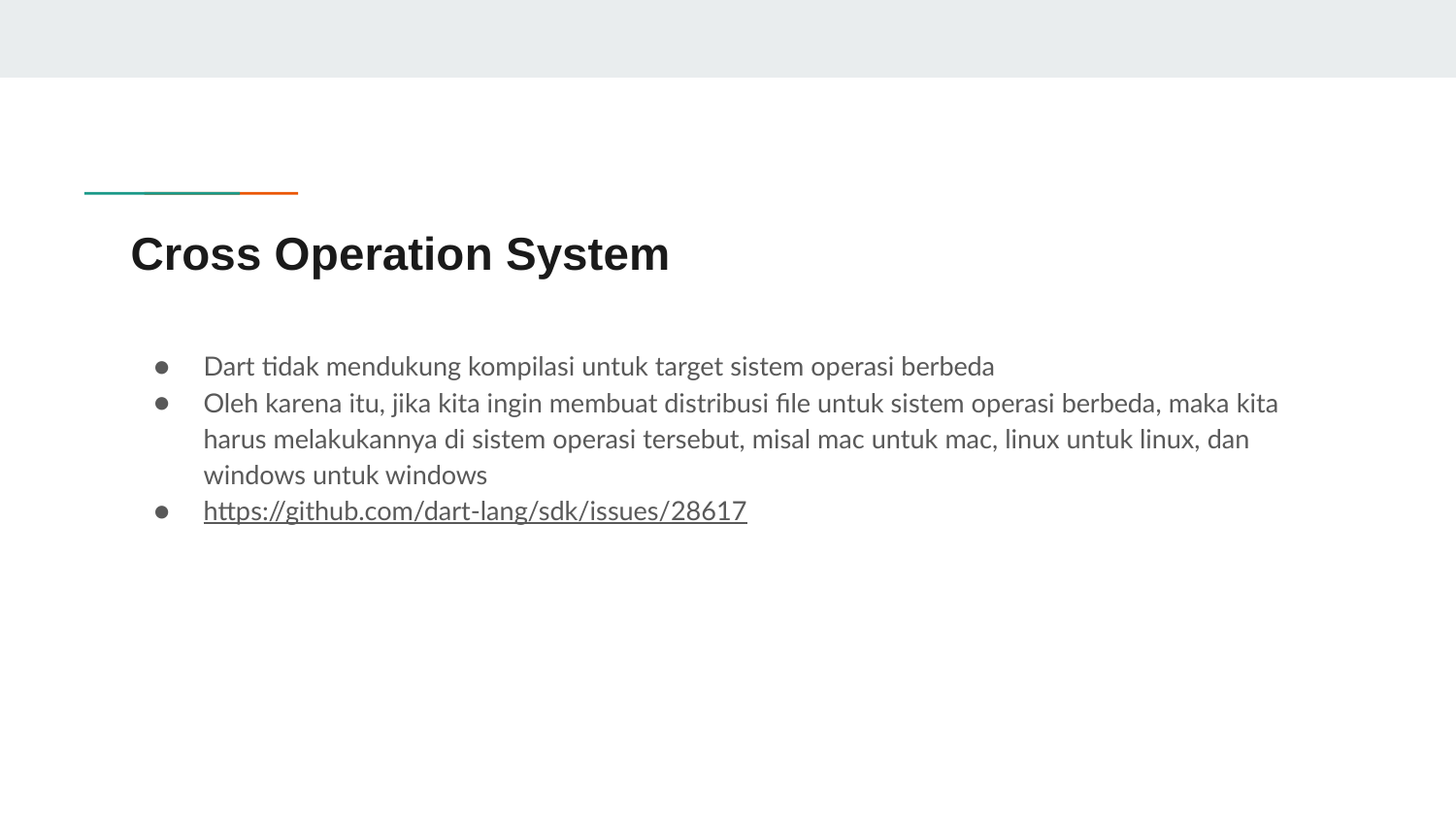

# Cross Operation System
Dart tidak mendukung kompilasi untuk target sistem operasi berbeda
Oleh karena itu, jika kita ingin membuat distribusi file untuk sistem operasi berbeda, maka kita harus melakukannya di sistem operasi tersebut, misal mac untuk mac, linux untuk linux, dan windows untuk windows
https://github.com/dart-lang/sdk/issues/28617